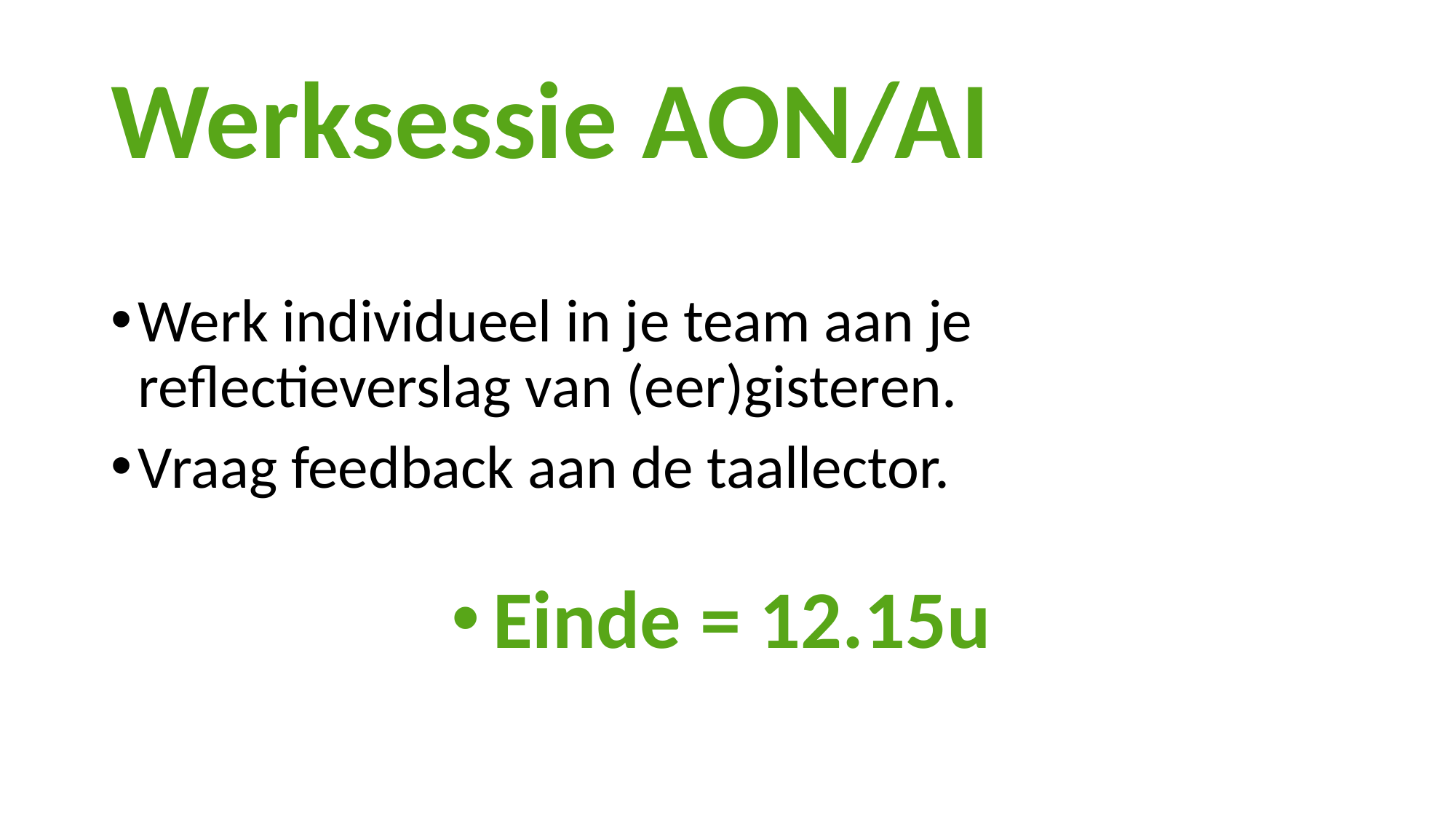

# Werksessie AON/AI

Werk individueel in je team aan je reflectieverslag van (eer)gisteren.
Vraag feedback aan de taallector.

Einde = 12.15u